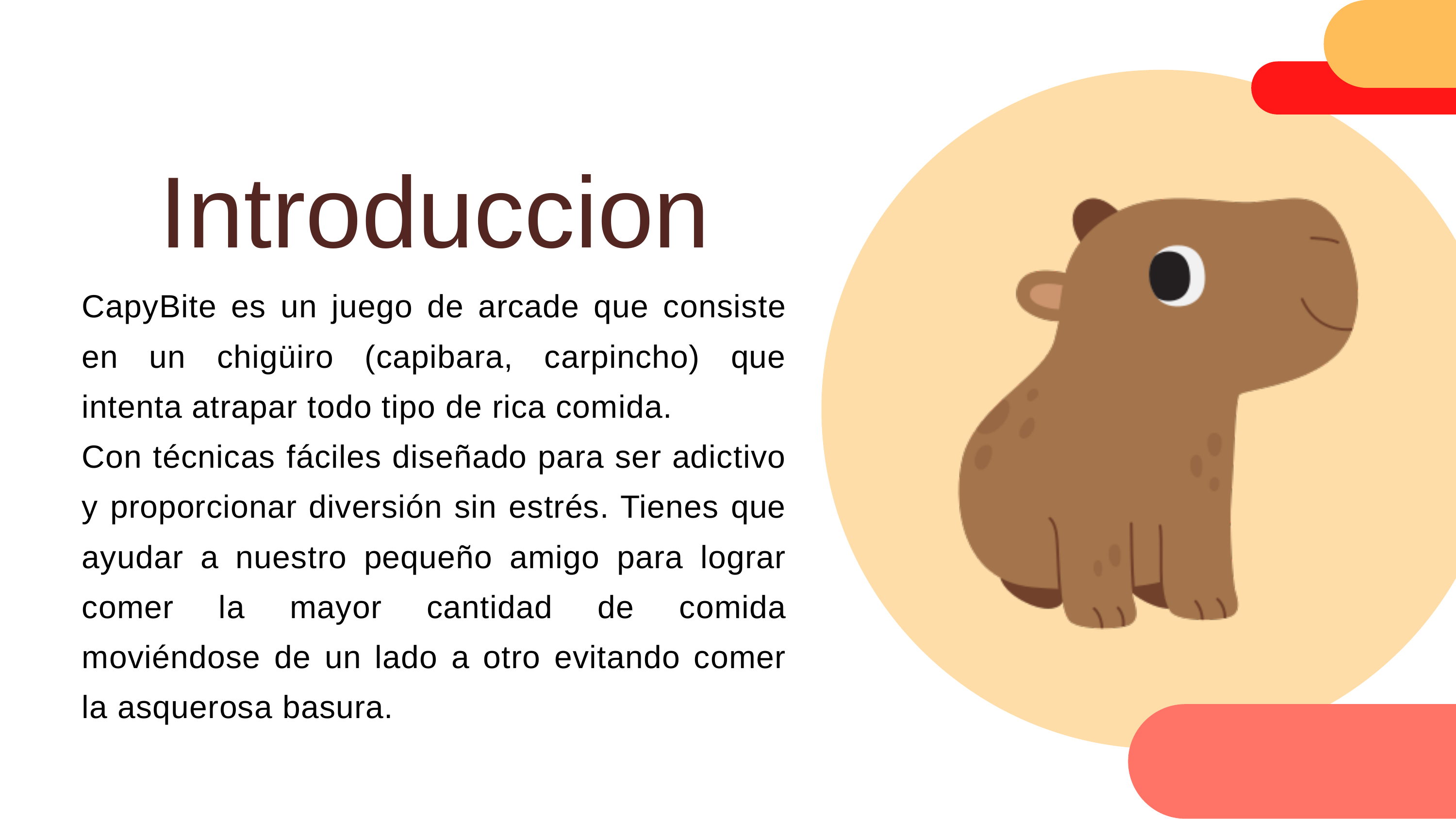

Introduccion

CapyBite es un juego de arcade que consiste en un chigüiro (capibara, carpincho) que intenta atrapar todo tipo de rica comida.
Con técnicas fáciles diseñado para ser adictivo y proporcionar diversión sin estrés. Tienes que ayudar a nuestro pequeño amigo para lograr comer la mayor cantidad de comida moviéndose de un lado a otro evitando comer la asquerosa basura.